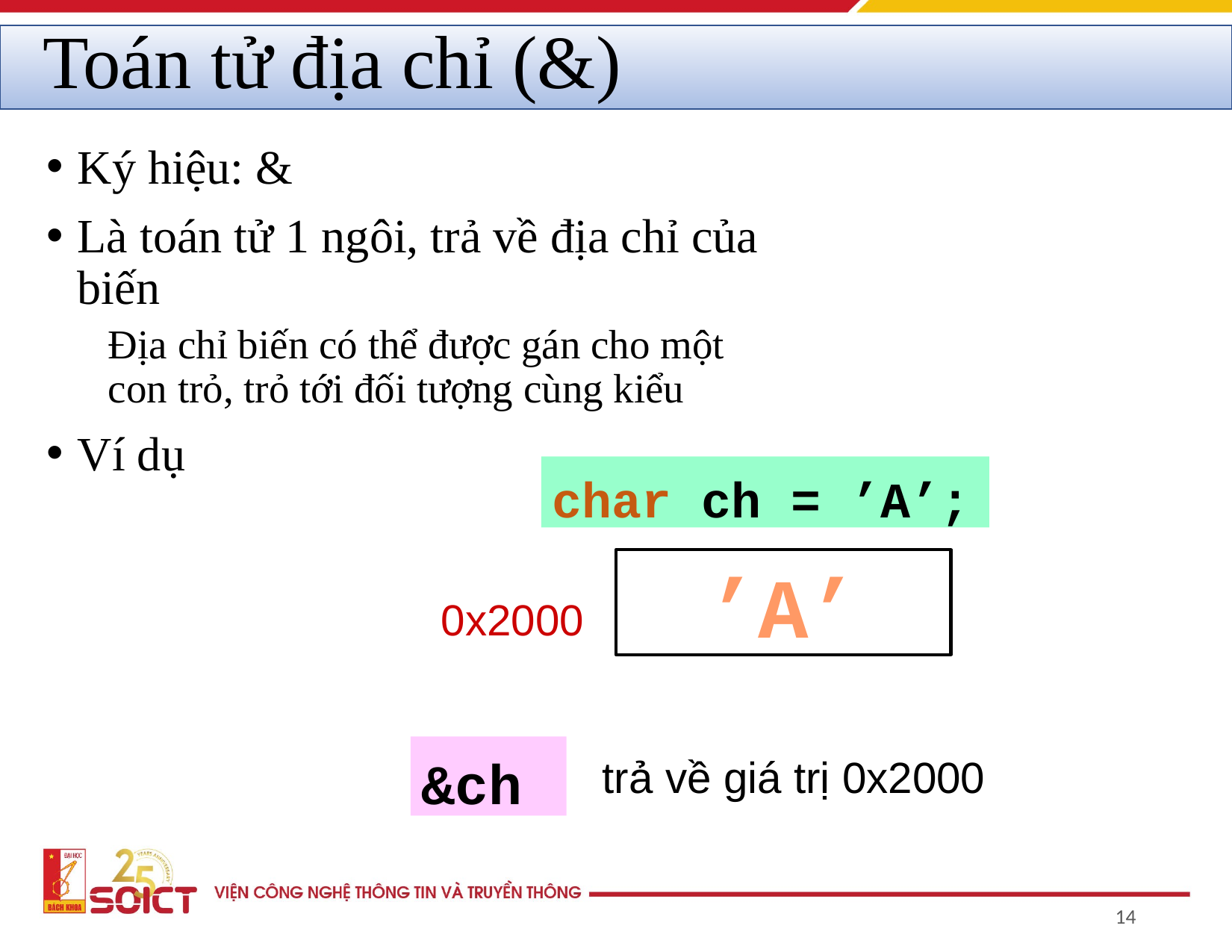

# Toán tử địa chỉ (&)

Ký hiệu: &
Là toán tử 1 ngôi, trả về địa chỉ của biến
Địa chỉ biến có thể được gán cho một con trỏ, trỏ tới đối tượng cùng kiểu
Ví dụ
char ch = ’A’;
’A’
0x2000
&ch
trả về giá trị 0x2000
14